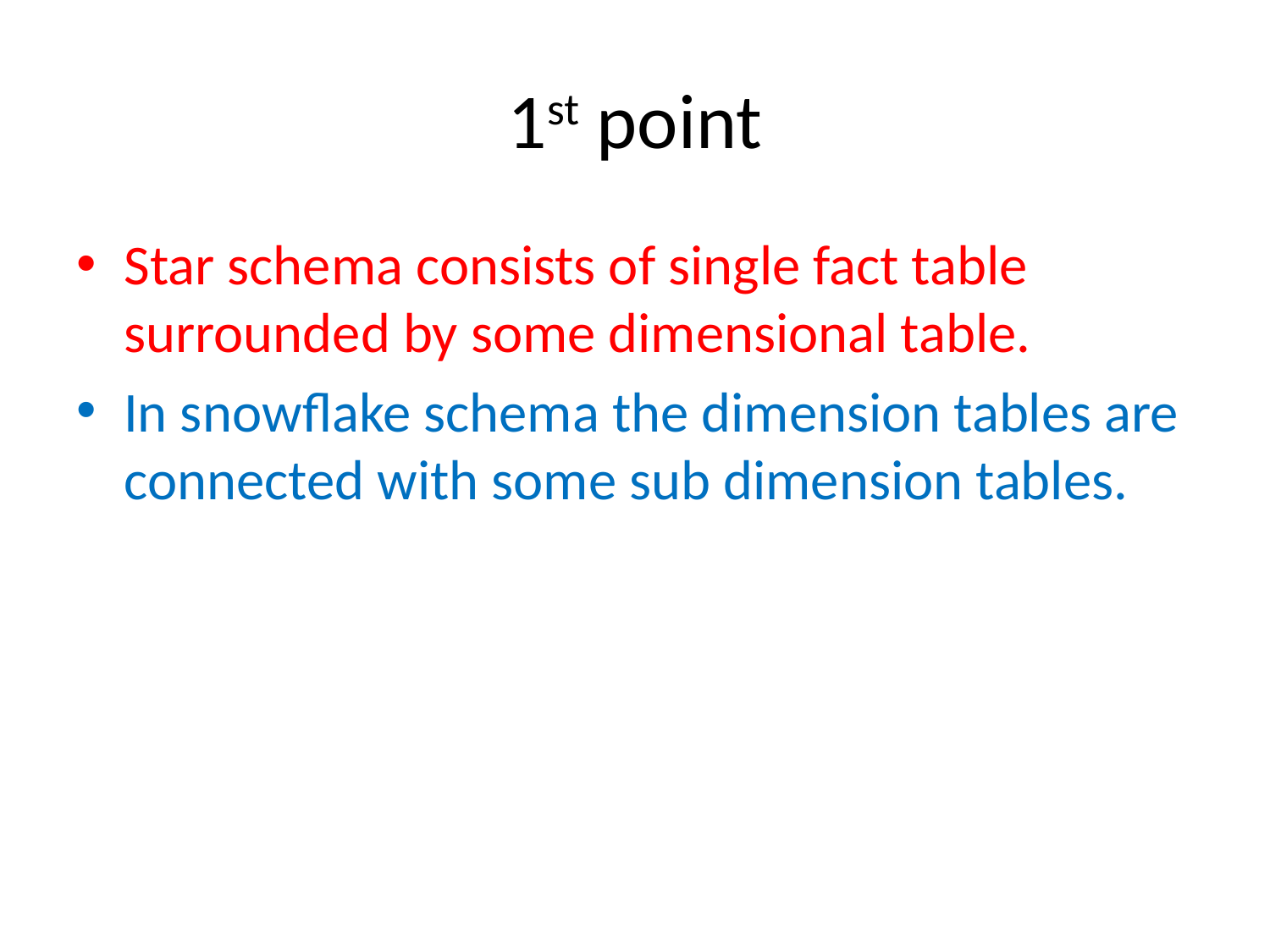

# 1st point
Star schema consists of single fact table surrounded by some dimensional table.
In snowflake schema the dimension tables are connected with some sub dimension tables.